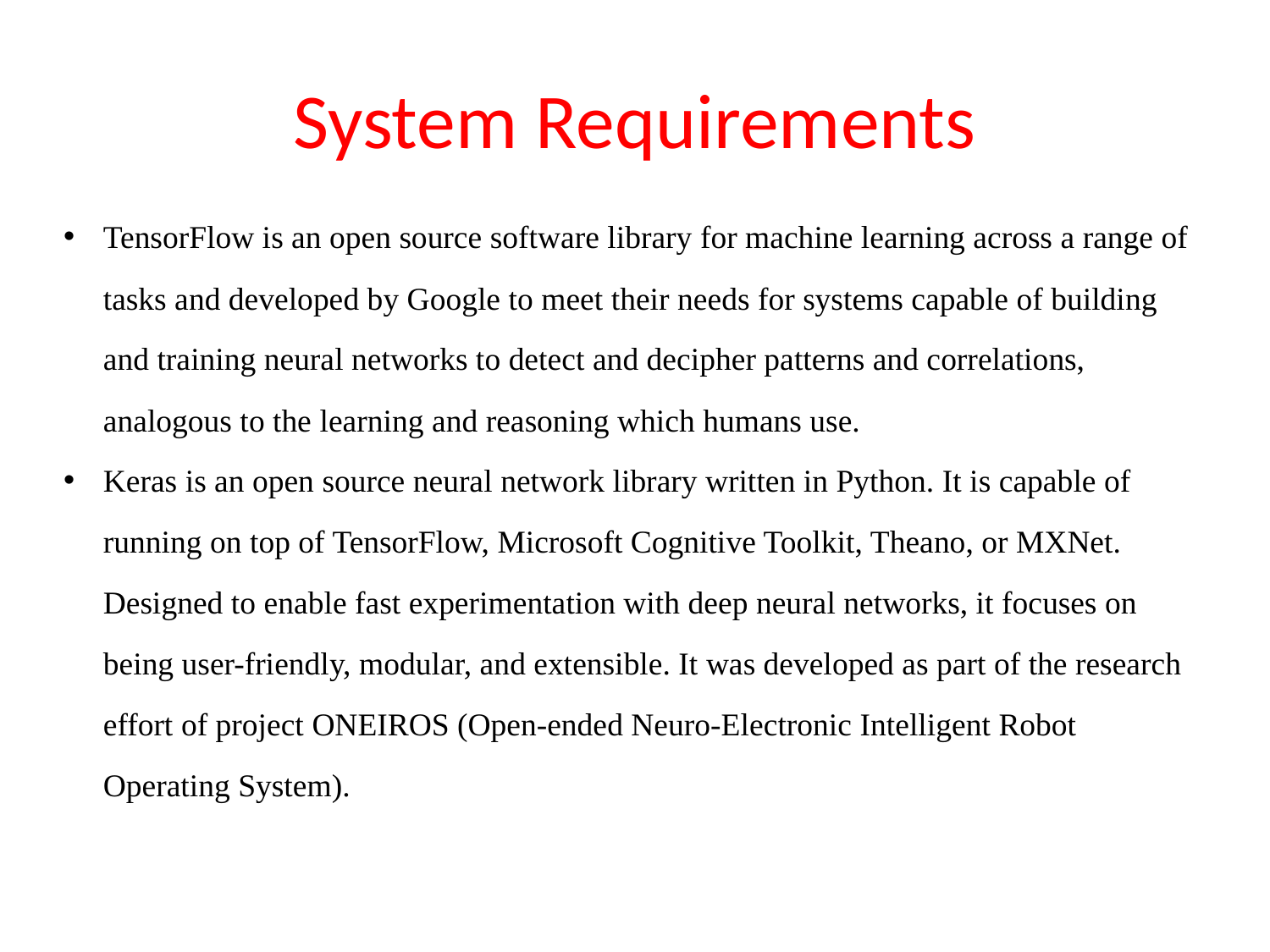

# System Requirements
TensorFlow is an open source software library for machine learning across a range of tasks and developed by Google to meet their needs for systems capable of building and training neural networks to detect and decipher patterns and correlations, analogous to the learning and reasoning which humans use.
Keras is an open source neural network library written in Python. It is capable of running on top of TensorFlow, Microsoft Cognitive Toolkit, Theano, or MXNet. Designed to enable fast experimentation with deep neural networks, it focuses on being user-friendly, modular, and extensible. It was developed as part of the research effort of project ONEIROS (Open-ended Neuro-Electronic Intelligent Robot Operating System).